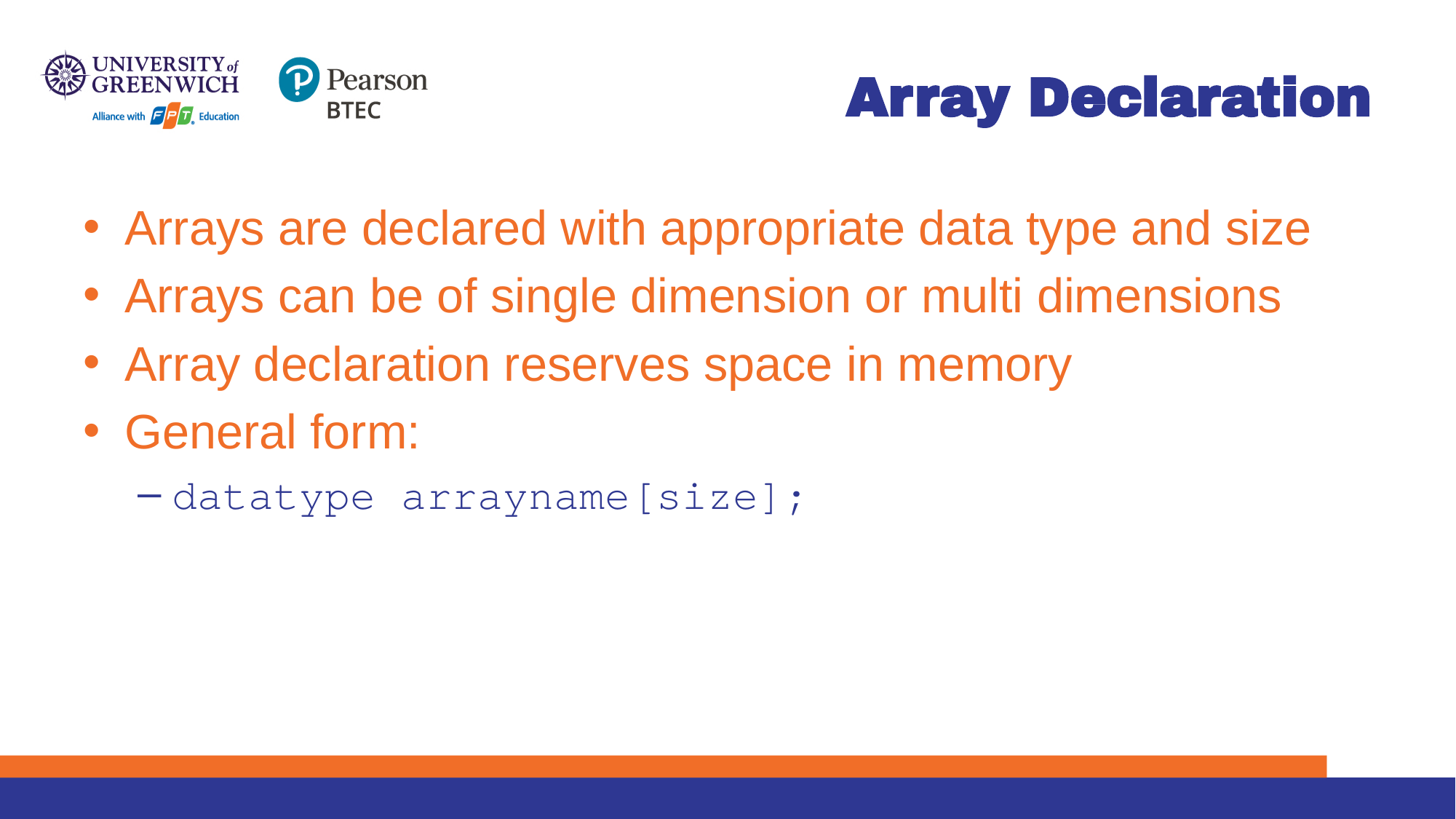

# Array Declaration
Arrays are declared with appropriate data type and size
Arrays can be of single dimension or multi dimensions
Array declaration reserves space in memory
General form:
datatype arrayname[size];